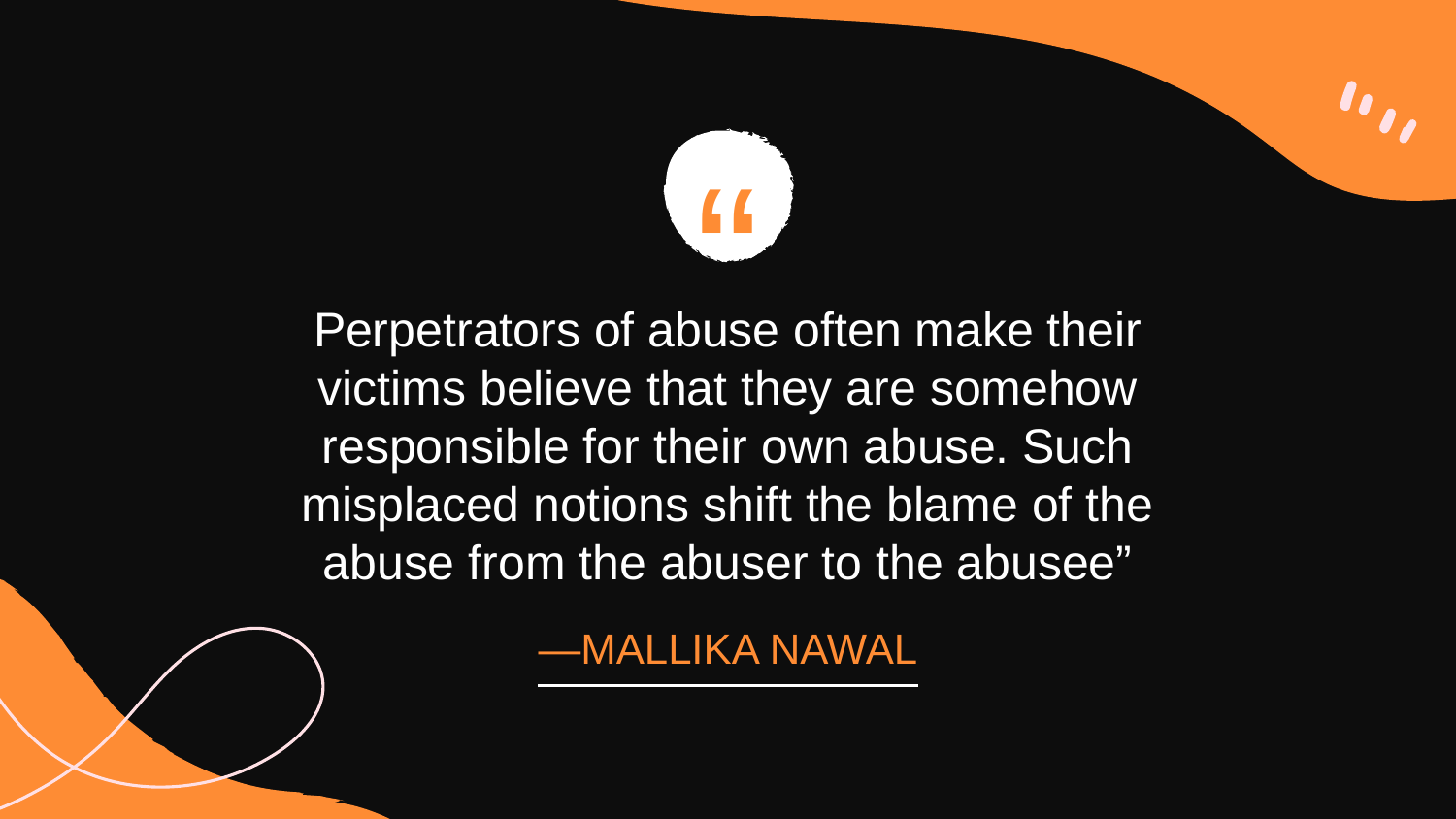

“

Perpetrators of abuse often make their victims believe that they are somehow responsible for their own abuse. Such misplaced notions shift the blame of the abuse from the abuser to the abusee”
# —MALLIKA NAWAL